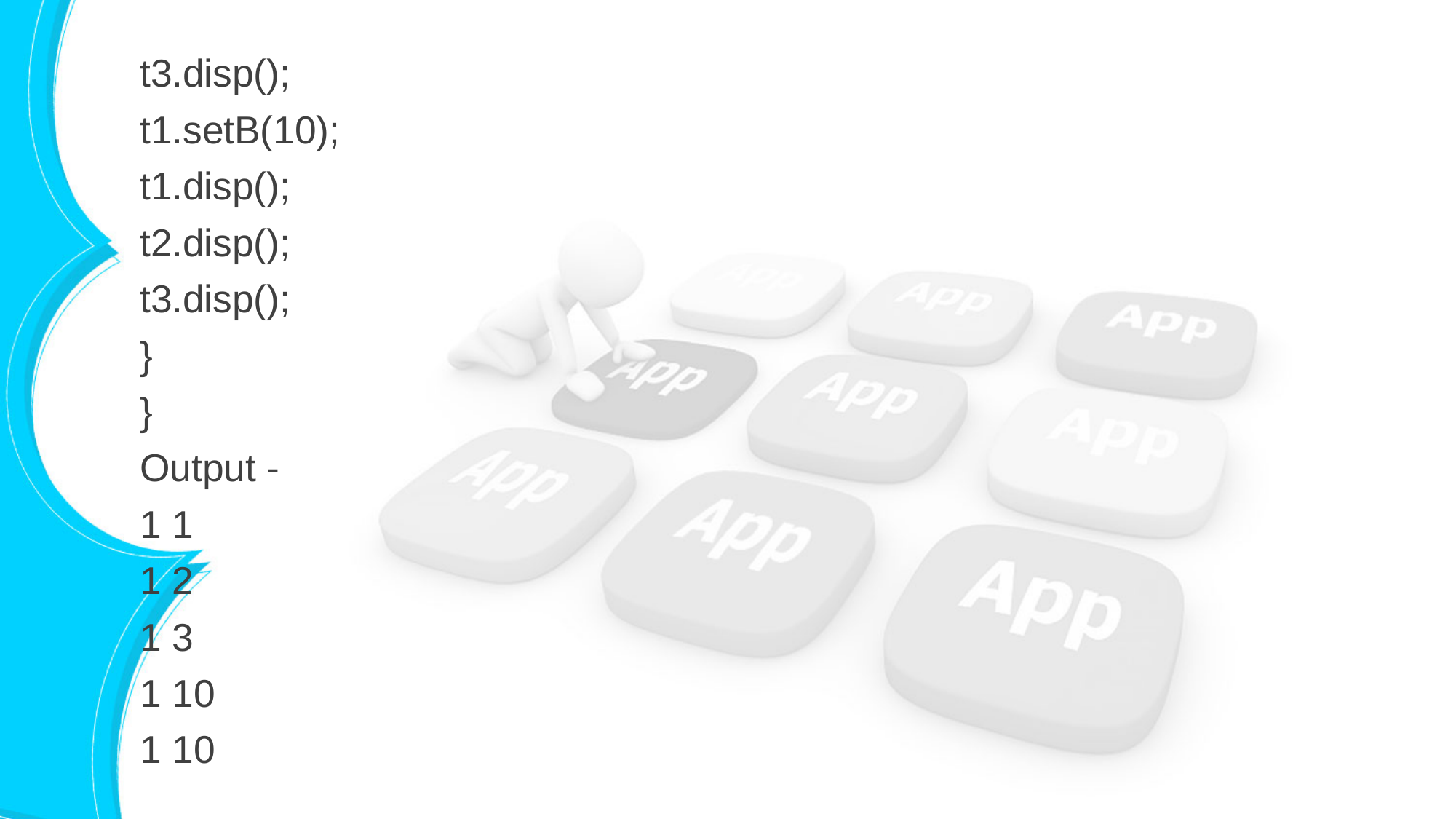

t3.disp();
t1.setB(10);
t1.disp();
t2.disp();
t3.disp();
}
}
Output -
1 1
1 2
1 3
1 10
1 10